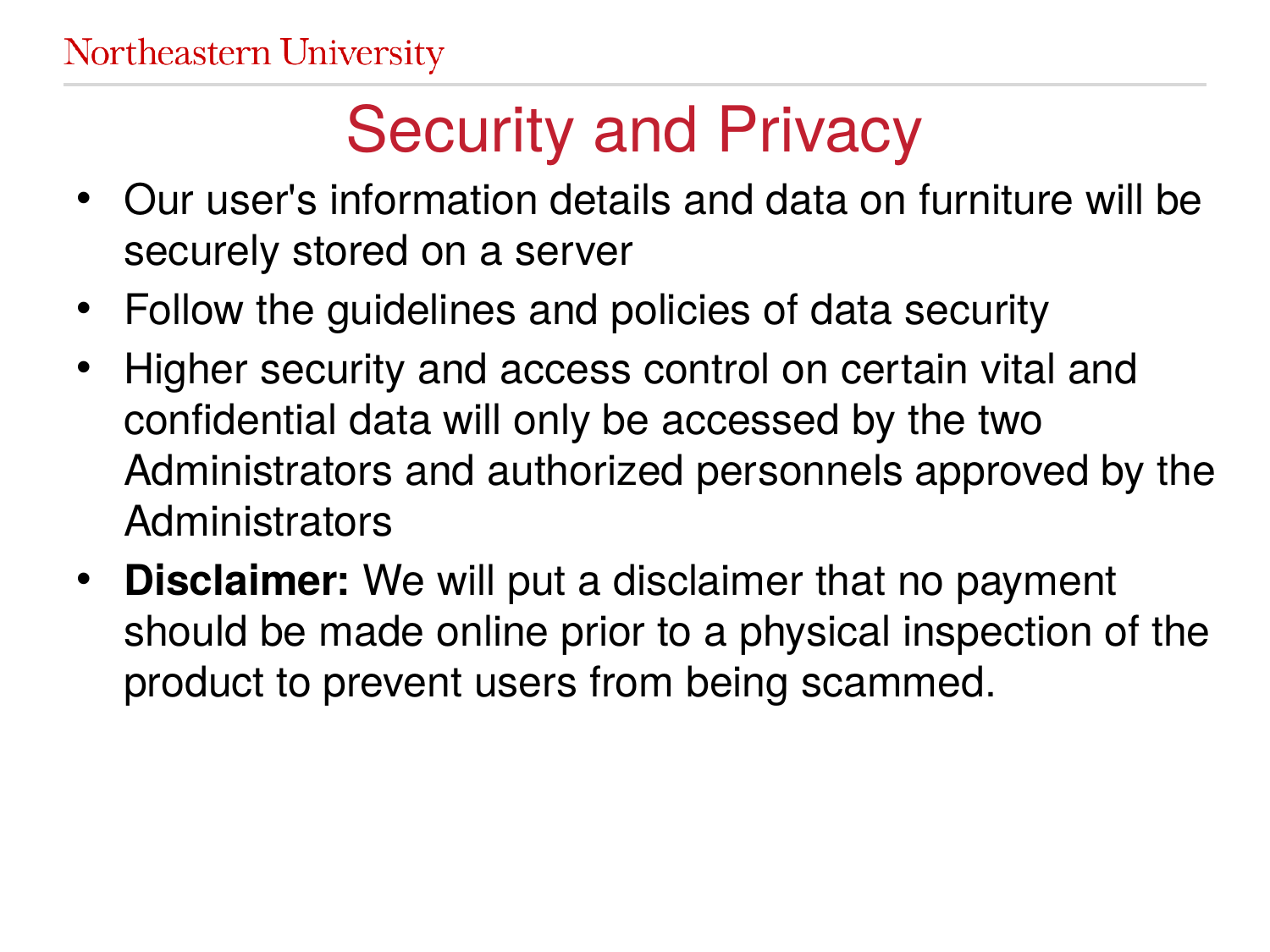

# Security and Privacy
Our user's information details and data on furniture will be securely stored on a server
Follow the guidelines and policies of data security
Higher security and access control on certain vital and confidential data will only be accessed by the two Administrators and authorized personnels approved by the Administrators
Disclaimer: We will put a disclaimer that no payment should be made online prior to a physical inspection of the product to prevent users from being scammed.